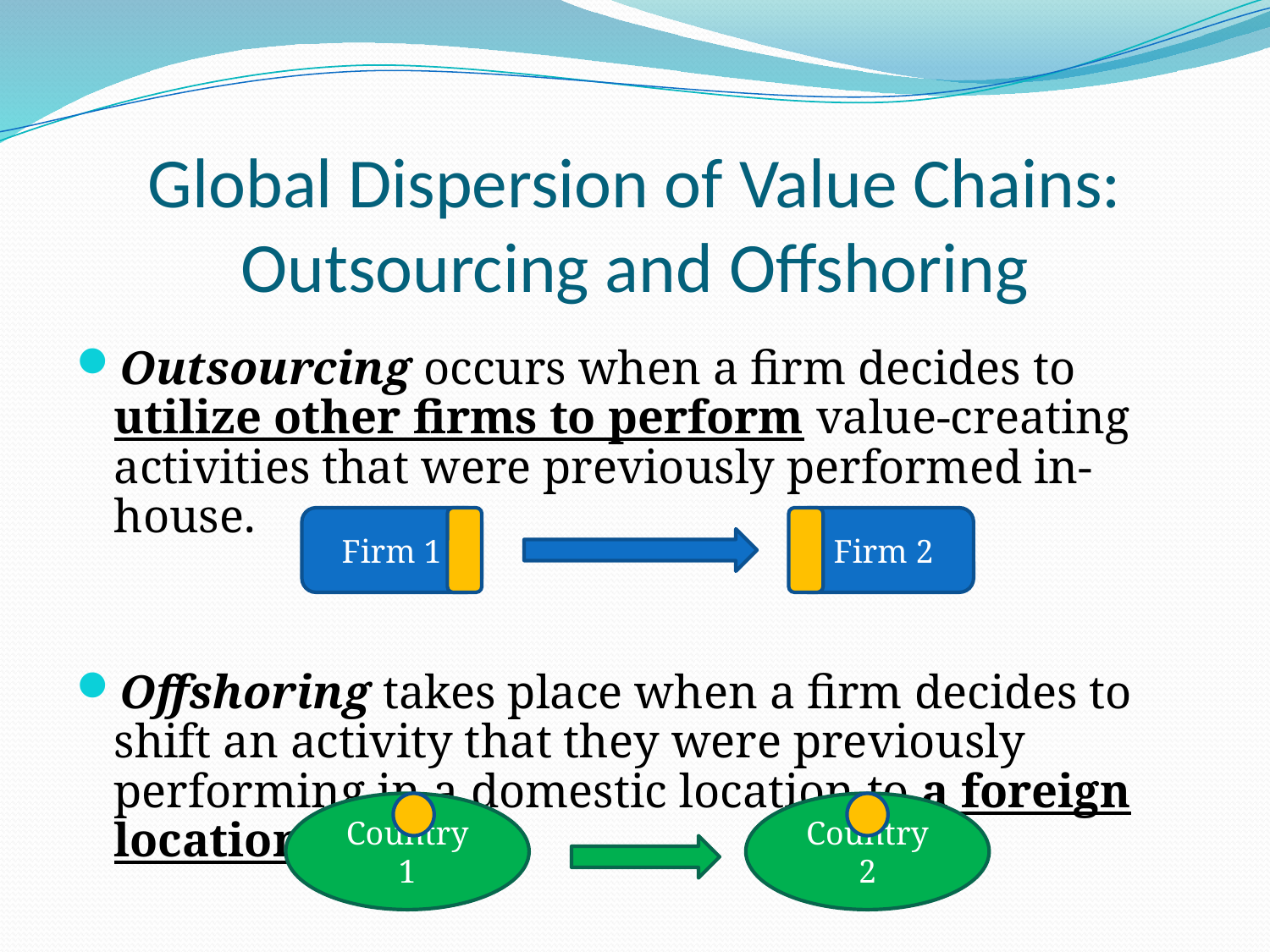

# Global Dispersion of Value Chains: Outsourcing and Offshoring
Outsourcing occurs when a firm decides to utilize other firms to perform value-creating activities that were previously performed in-house.

Offshoring takes place when a firm decides to shift an activity that they were previously performing in a domestic location to a foreign location.

Firm 1

Firm 2

Country 1

Country 2